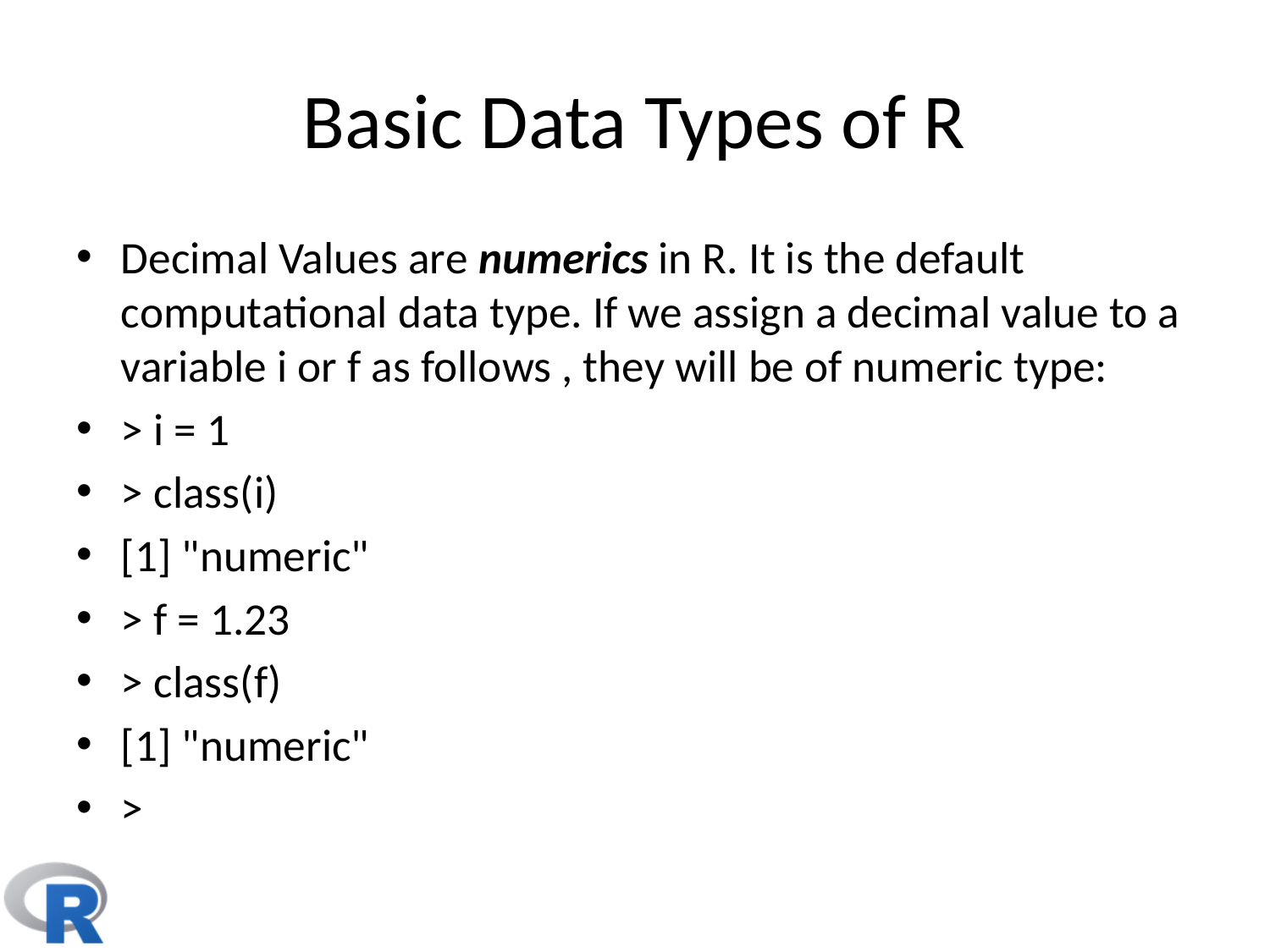

# Basic Data Types of R
Decimal Values are numerics in R. It is the default computational data type. If we assign a decimal value to a variable i or f as follows , they will be of numeric type:
> i = 1
> class(i)
[1] "numeric"
> f = 1.23
> class(f)
[1] "numeric"
>